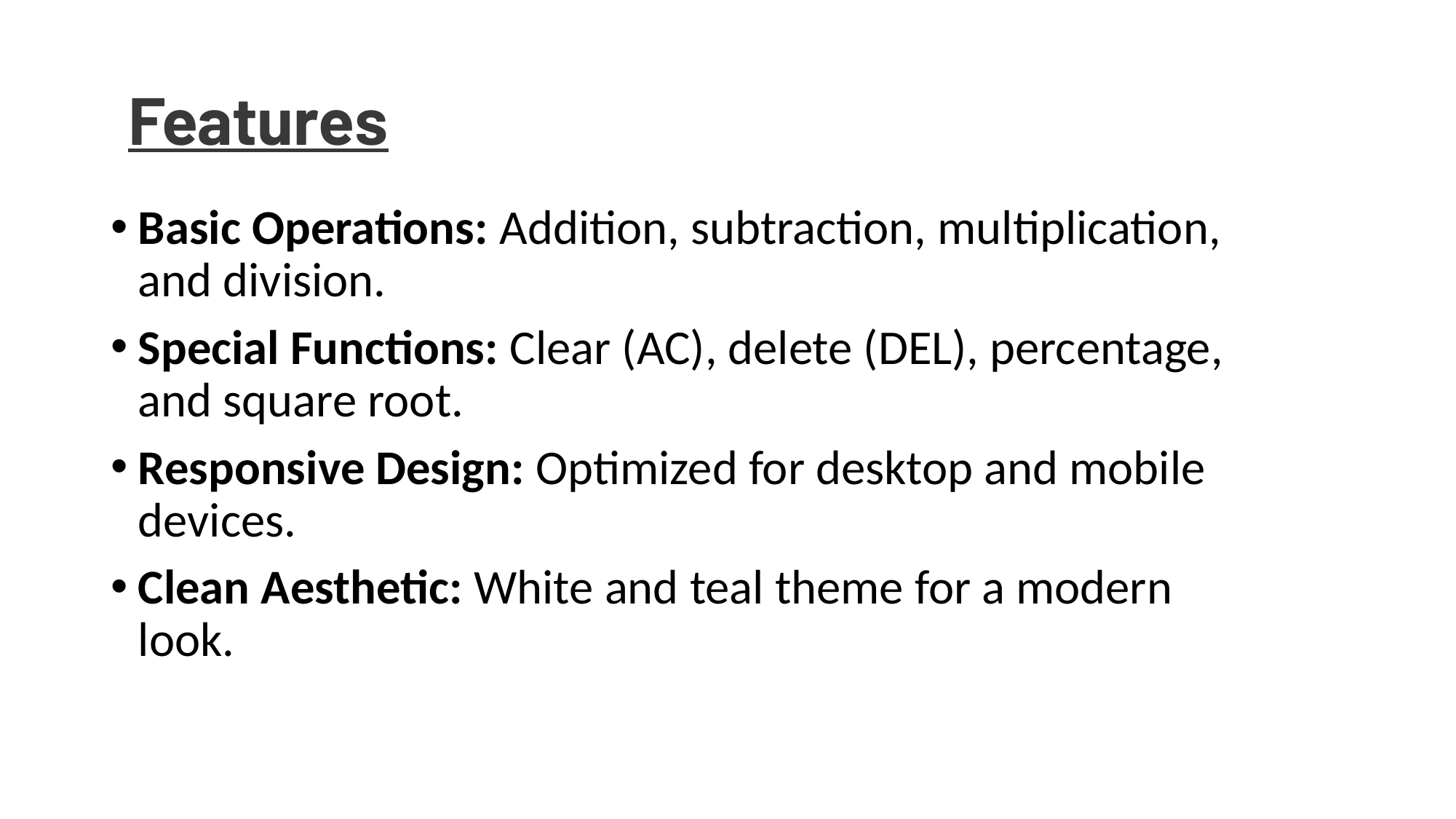

# Features

Basic Operations: Addition, subtraction, multiplication, and division.
Special Functions: Clear (AC), delete (DEL), percentage, and square root.
Responsive Design: Optimized for desktop and mobile devices.
Clean Aesthetic: White and teal theme for a modern look.